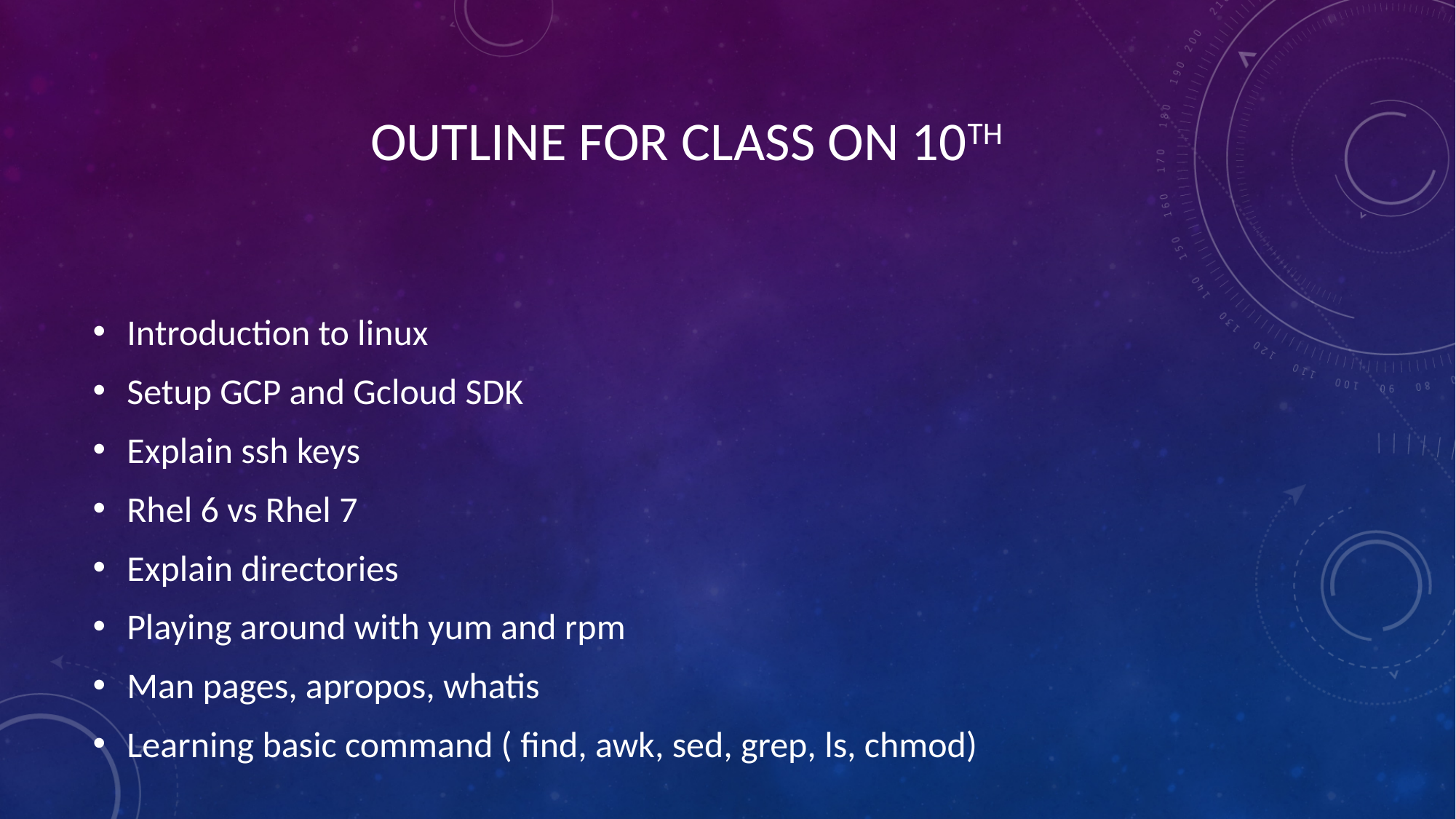

# OUTLINE FOR CLASS on 10th
Introduction to linux
Setup GCP and Gcloud SDK
Explain ssh keys
Rhel 6 vs Rhel 7
Explain directories
Playing around with yum and rpm
Man pages, apropos, whatis
Learning basic command ( find, awk, sed, grep, ls, chmod)